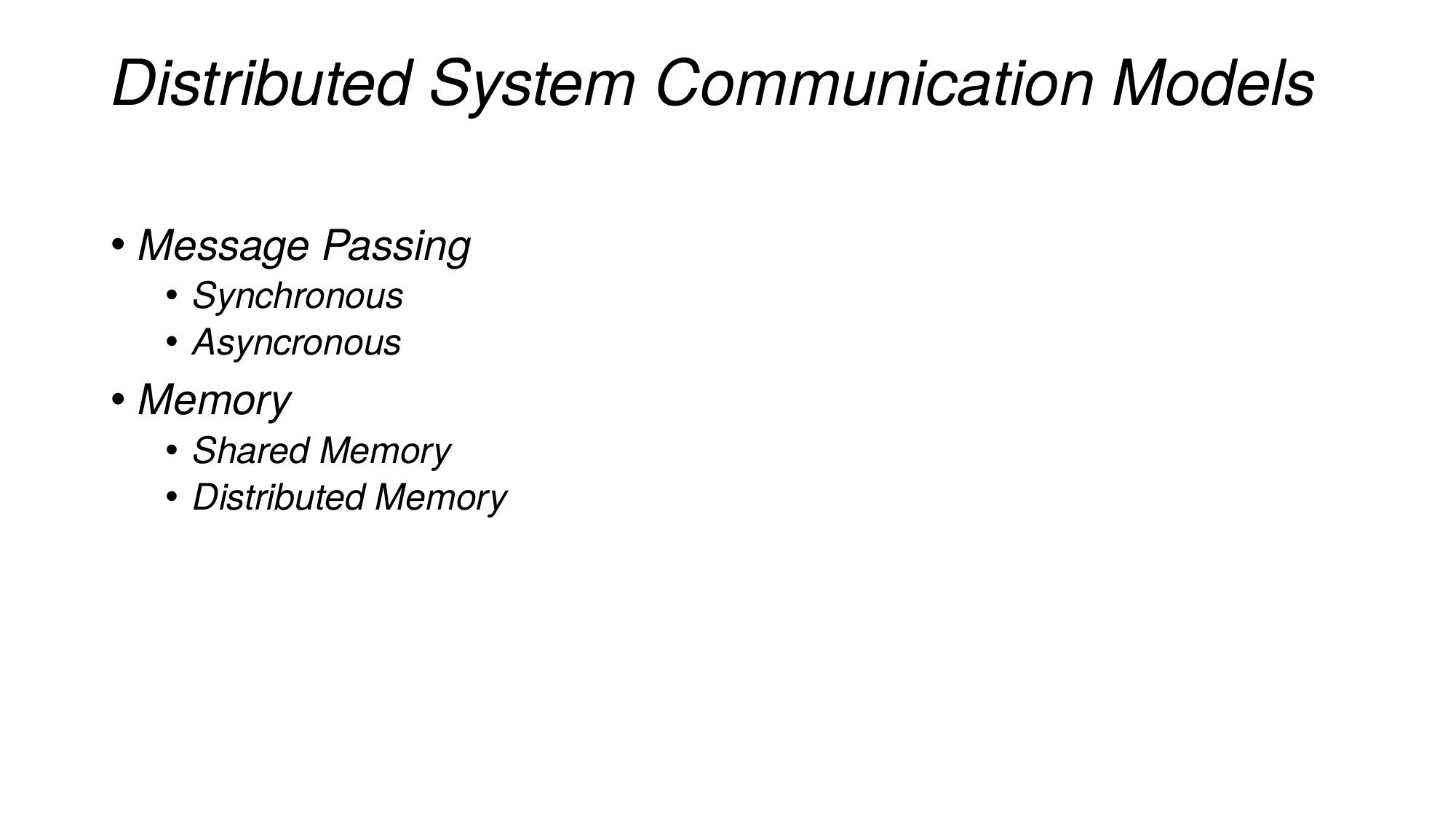

# Distributed System Communication Models
Message Passing
Synchronous
Asyncronous
Memory
Shared Memory
Distributed Memory